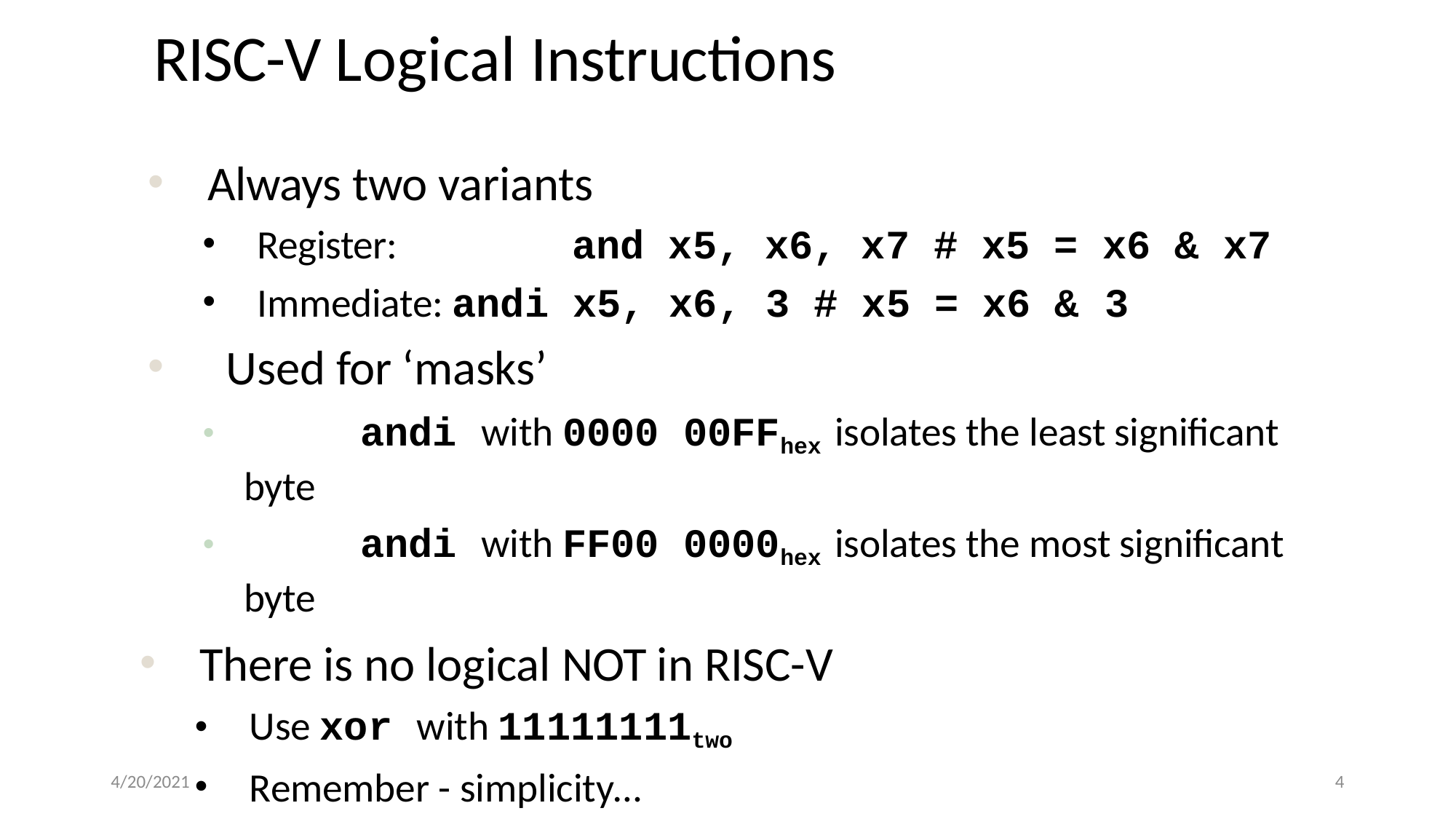

# RISC-V Logical Instructions
Always two variants
Register:	and x5, x6, x7 # x5 = x6 & x7
Immediate: andi x5, x6, 3 # x5 = x6 & 3
Used for ‘masks’
	andi with 0000 00FFhex isolates the least significant  byte
	andi with FF00 0000hex isolates the most significant  byte
There is no logical NOT in RISC-V
Use xor with 11111111two
Remember - simplicity…
4/20/2021
4